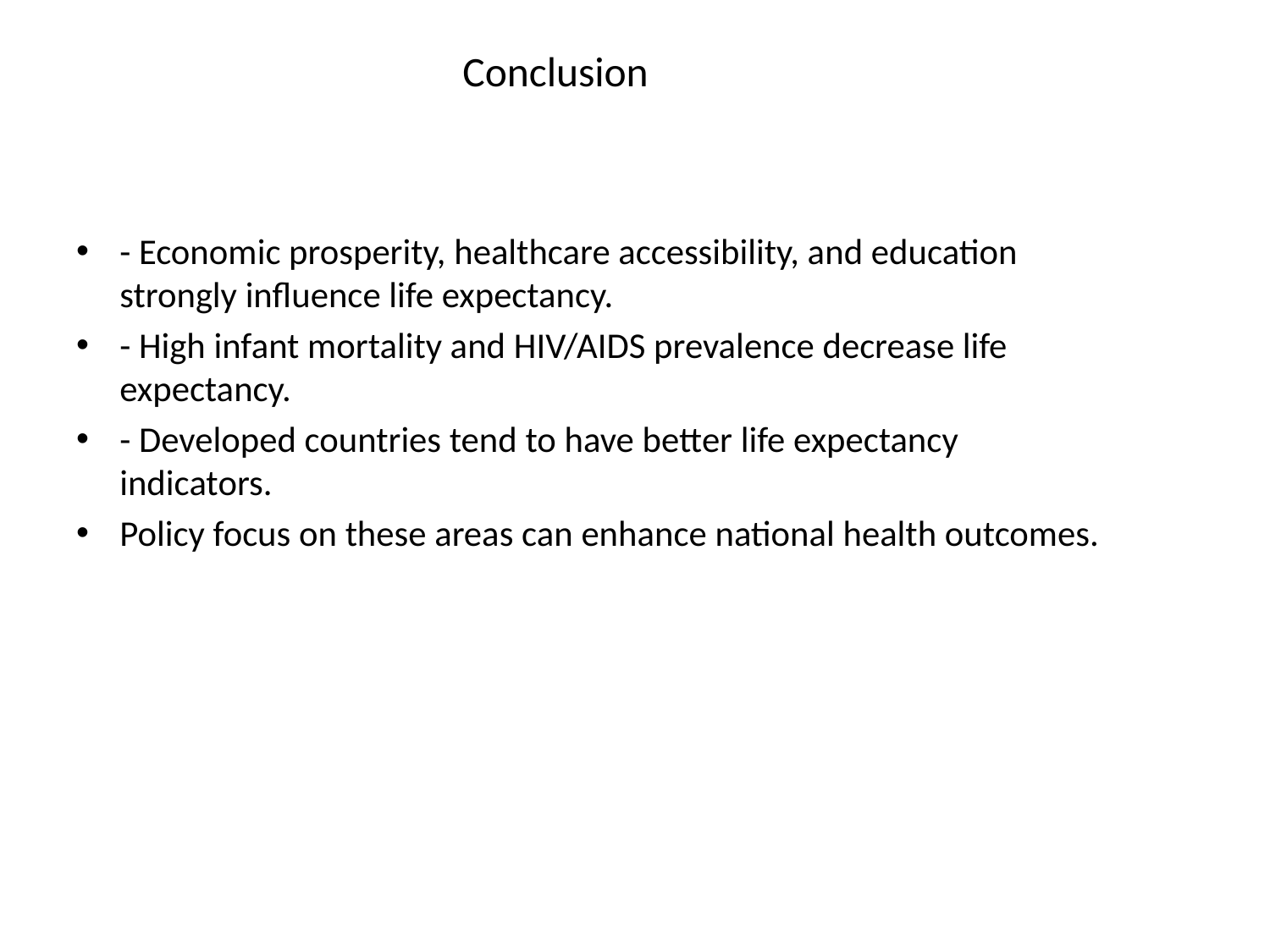

# Conclusion
- Economic prosperity, healthcare accessibility, and education strongly influence life expectancy.
- High infant mortality and HIV/AIDS prevalence decrease life expectancy.
- Developed countries tend to have better life expectancy indicators.
Policy focus on these areas can enhance national health outcomes.